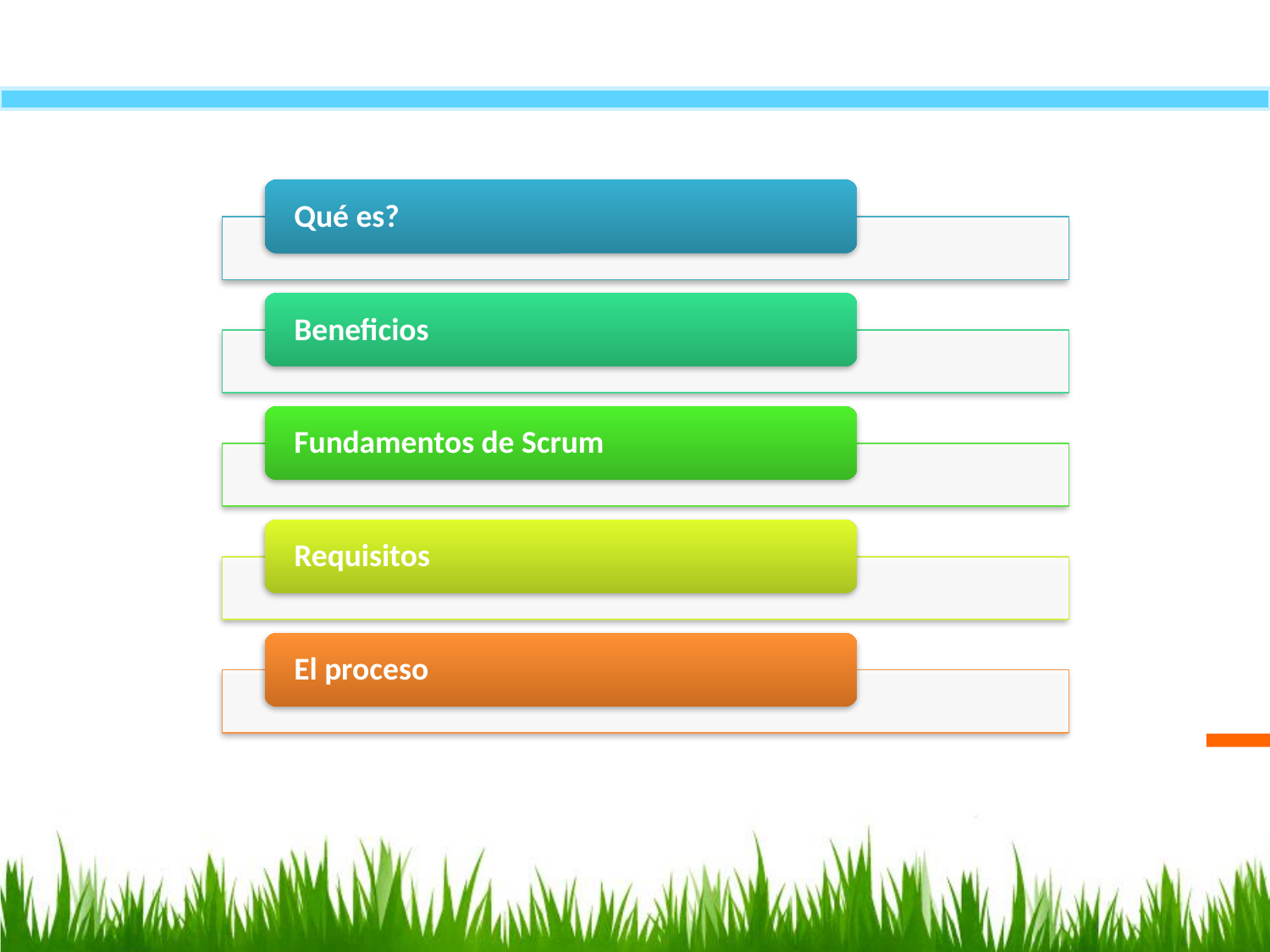

Qué es?
Beneficios
Fundamentos de Scrum
Requisitos
El proceso